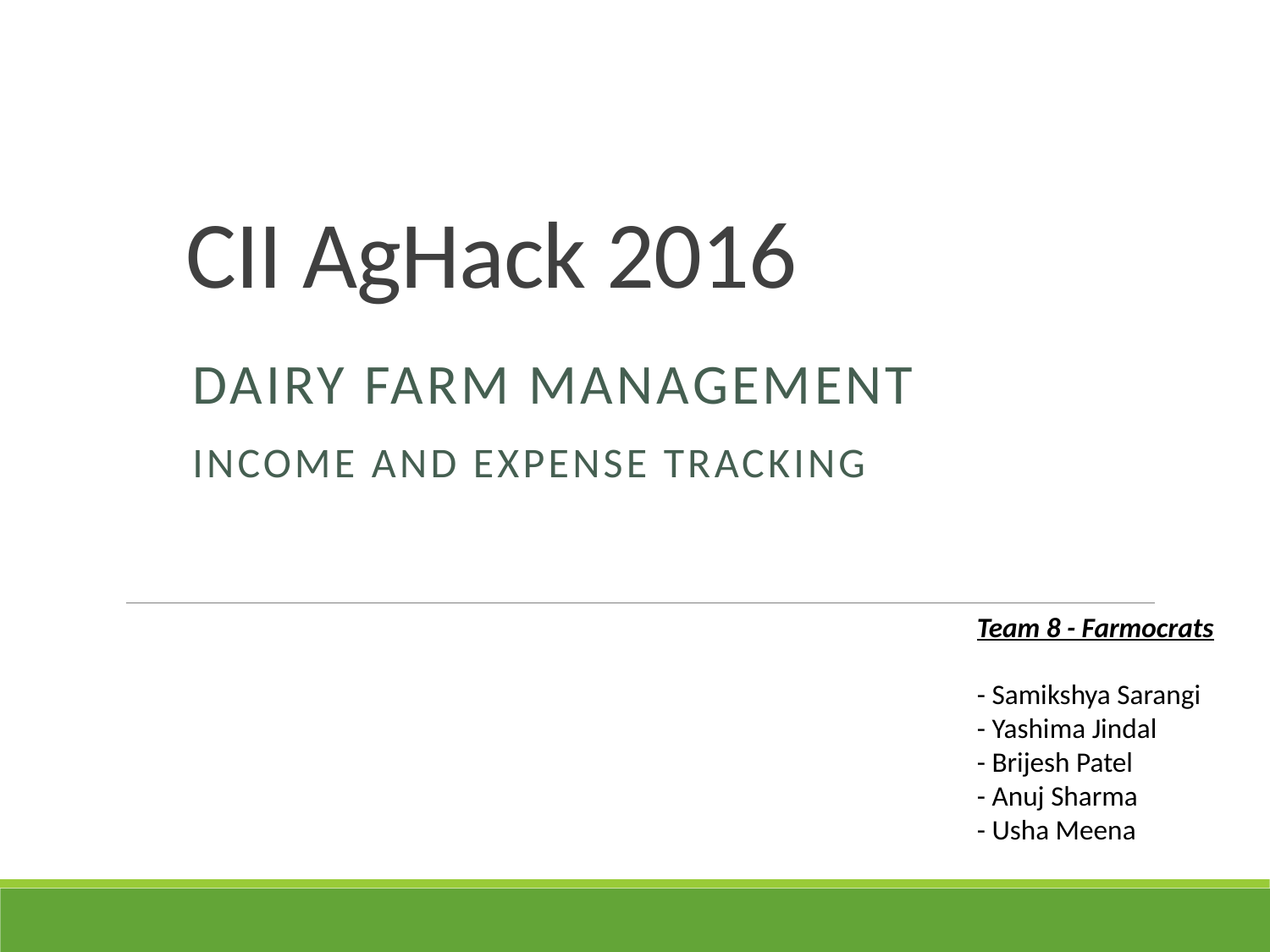

# CII AgHack 2016
Dairy Farm Management
Income and Expense Tracking
Team 8 - Farmocrats
- Samikshya Sarangi
- Yashima Jindal
- Brijesh Patel
- Anuj Sharma
- Usha Meena